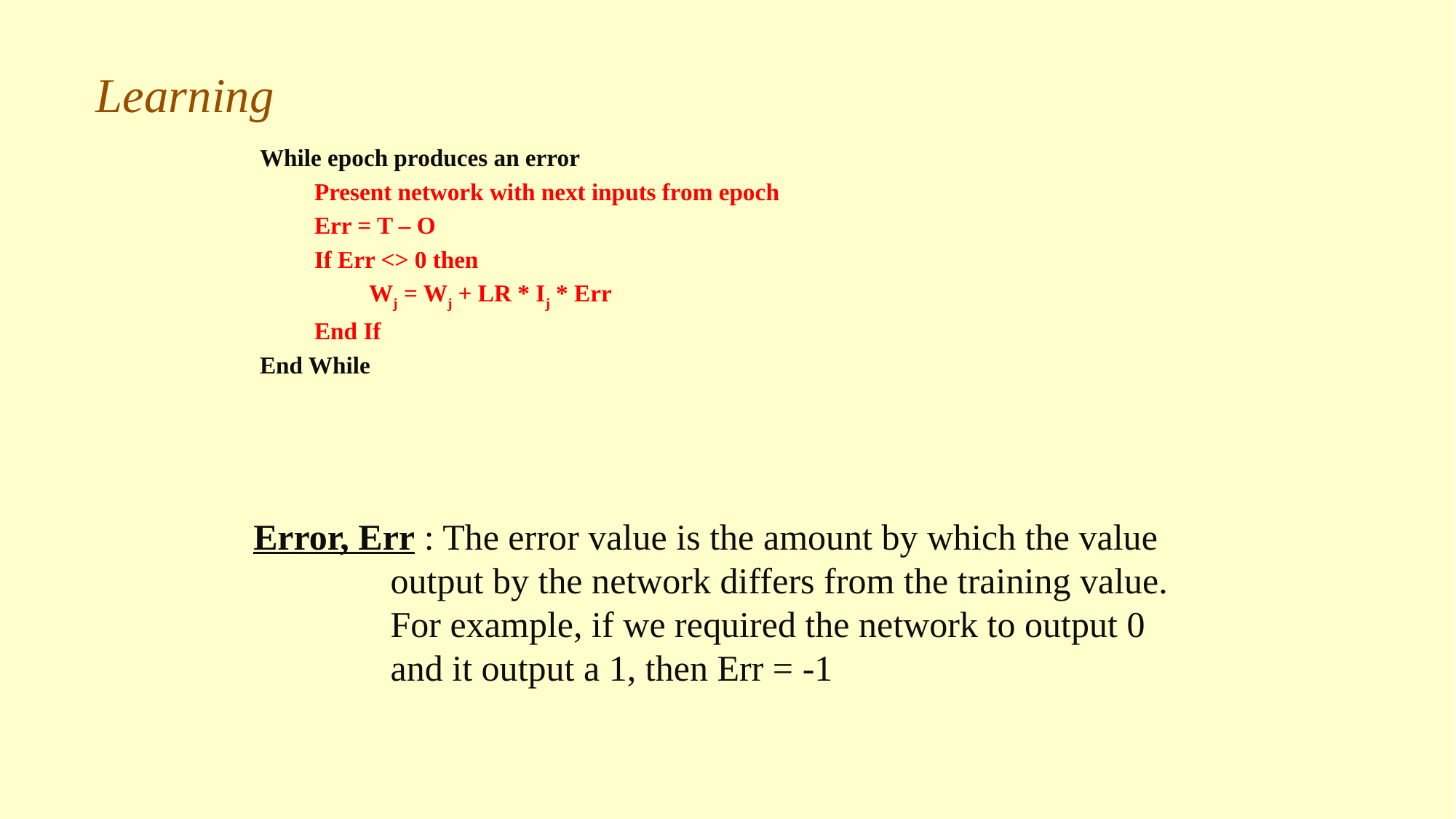

# Learning
While epoch produces an error
Present network with next inputs from epoch
Err = T – O
If Err <> 0 then
Wj = Wj + LR * Ij * Err
End If
End While
Error, Err : The error value is the amount by which the value output by the network differs from the training value. For example, if we required the network to output 0 and it output a 1, then Err = -1